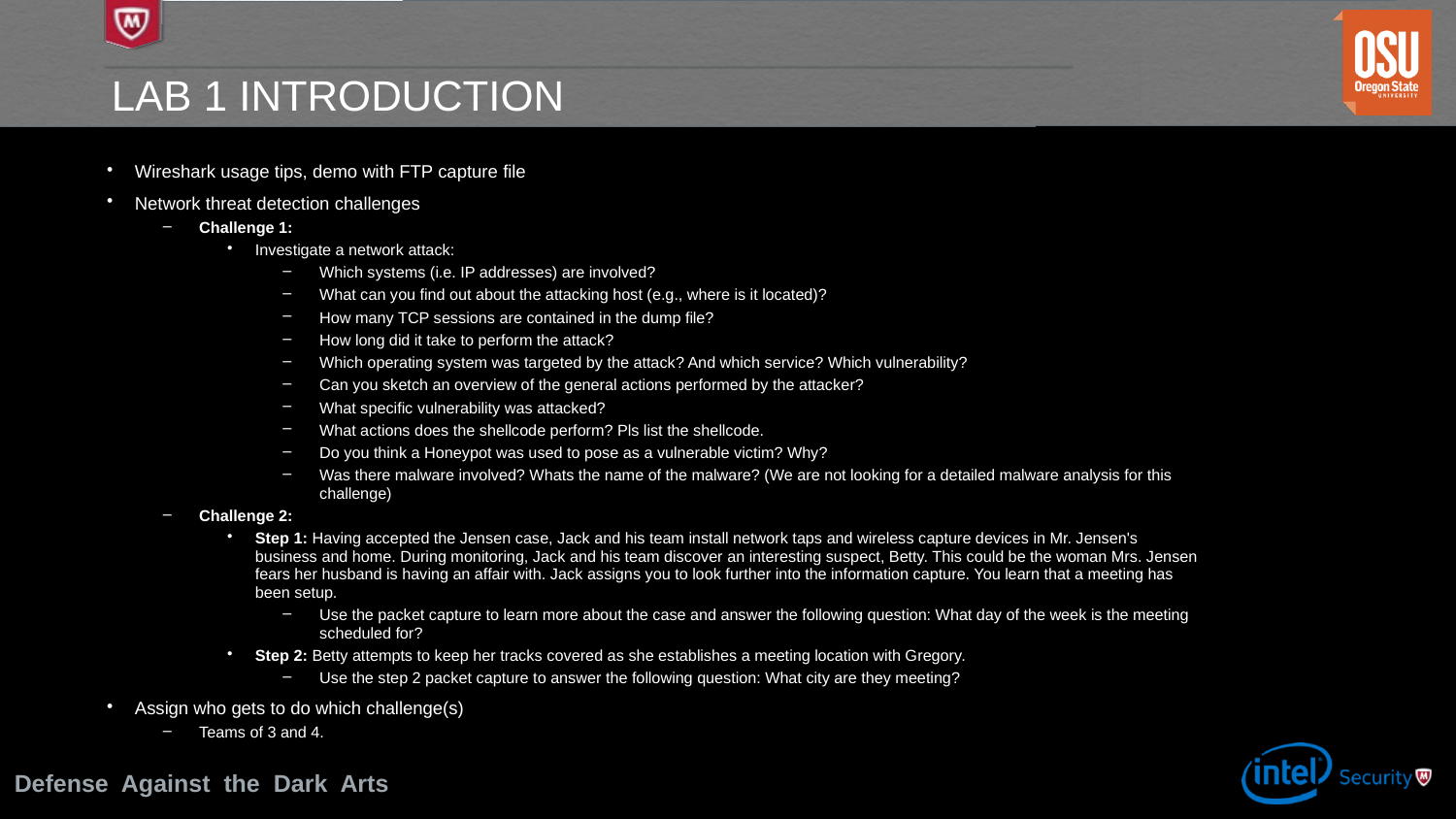

# Lab 1 Introduction
Wireshark usage tips, demo with FTP capture file
Network threat detection challenges
Challenge 1:
Investigate a network attack:
Which systems (i.e. IP addresses) are involved?
What can you find out about the attacking host (e.g., where is it located)?
How many TCP sessions are contained in the dump file?
How long did it take to perform the attack?
Which operating system was targeted by the attack? And which service? Which vulnerability?
Can you sketch an overview of the general actions performed by the attacker?
What specific vulnerability was attacked?
What actions does the shellcode perform? Pls list the shellcode.
Do you think a Honeypot was used to pose as a vulnerable victim? Why?
Was there malware involved? Whats the name of the malware? (We are not looking for a detailed malware analysis for this challenge)
Challenge 2:
Step 1: Having accepted the Jensen case, Jack and his team install network taps and wireless capture devices in Mr. Jensen's business and home. During monitoring, Jack and his team discover an interesting suspect, Betty. This could be the woman Mrs. Jensen fears her husband is having an affair with. Jack assigns you to look further into the information capture. You learn that a meeting has been setup.
Use the packet capture to learn more about the case and answer the following question: What day of the week is the meeting scheduled for?
Step 2: Betty attempts to keep her tracks covered as she establishes a meeting location with Gregory.
Use the step 2 packet capture to answer the following question: What city are they meeting?
Assign who gets to do which challenge(s)
Teams of 3 and 4.